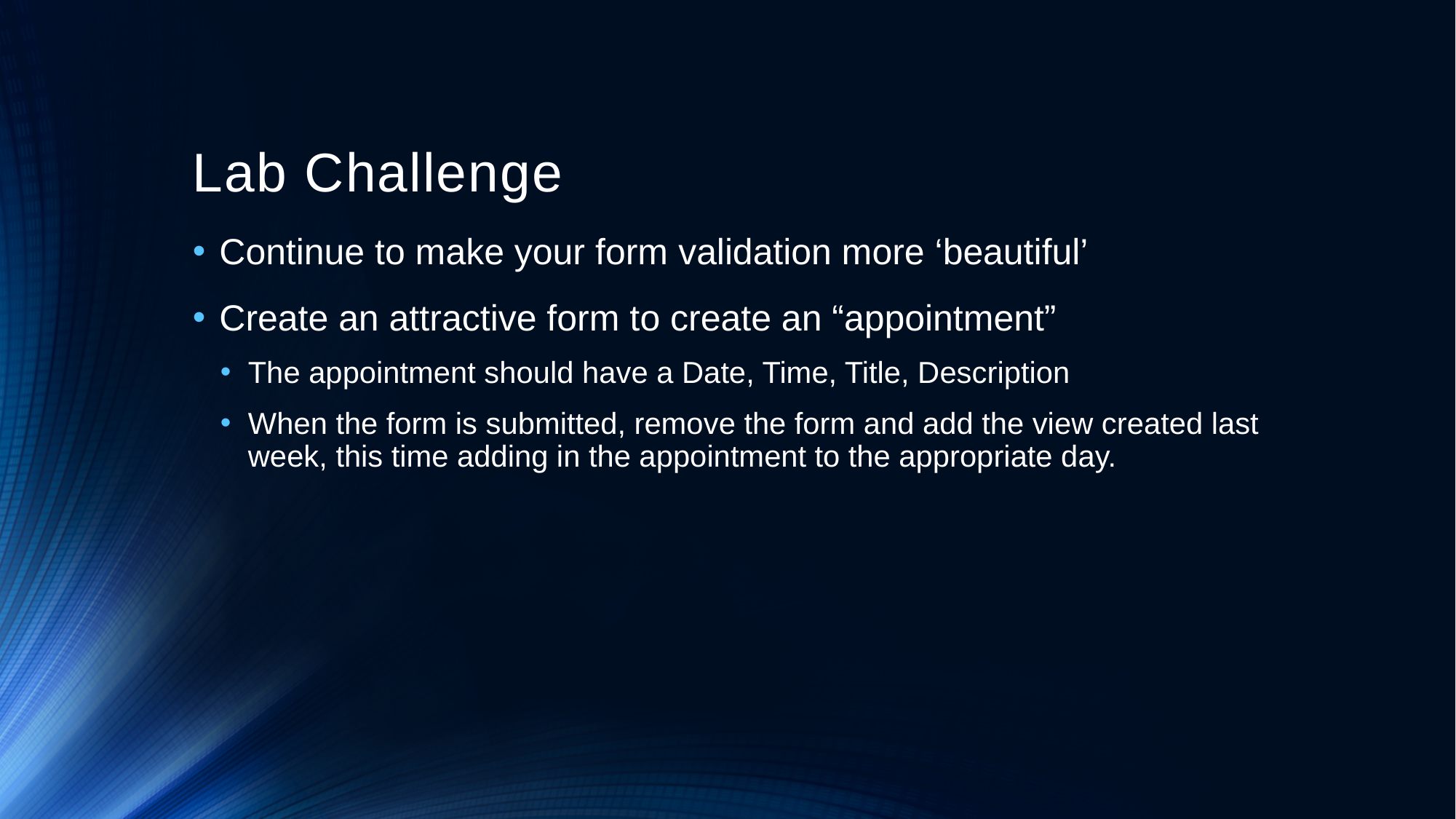

# Lab Challenge
Continue to make your form validation more ‘beautiful’
Create an attractive form to create an “appointment”
The appointment should have a Date, Time, Title, Description
When the form is submitted, remove the form and add the view created last week, this time adding in the appointment to the appropriate day.